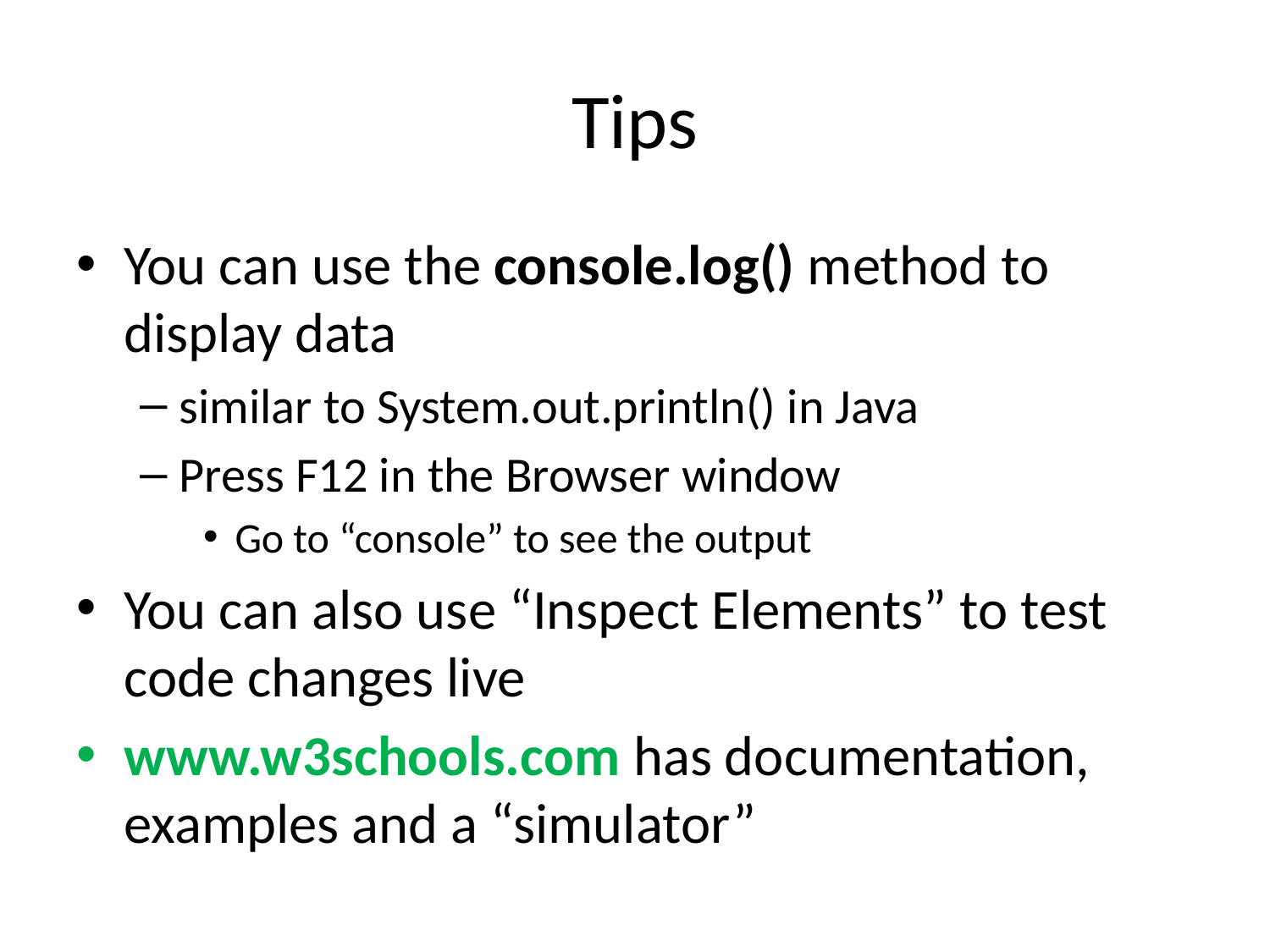

# Tips
You can use the console.log() method to display data
similar to System.out.println() in Java
Press F12 in the Browser window
Go to “console” to see the output
You can also use “Inspect Elements” to test code changes live
www.w3schools.com has documentation, examples and a “simulator”